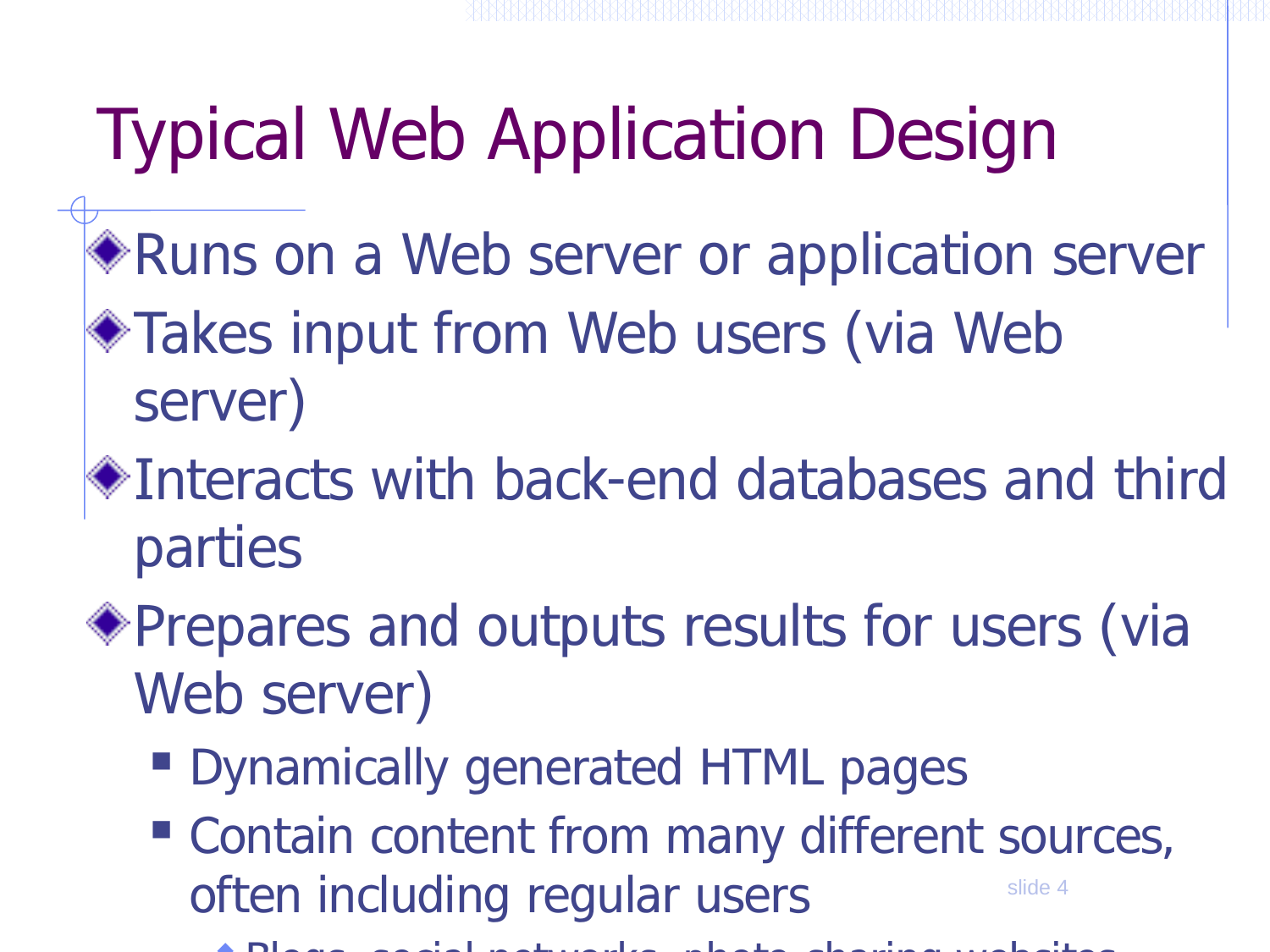

# Typical Web Application Design
Runs on a Web server or application server
Takes input from Web users (via Web server)
Interacts with back-end databases and third parties
Prepares and outputs results for users (via Web server)
Dynamically generated HTML pages
Contain content from many different sources, often including regular users
Blogs, social networks, photo-sharing websites…
slide 4